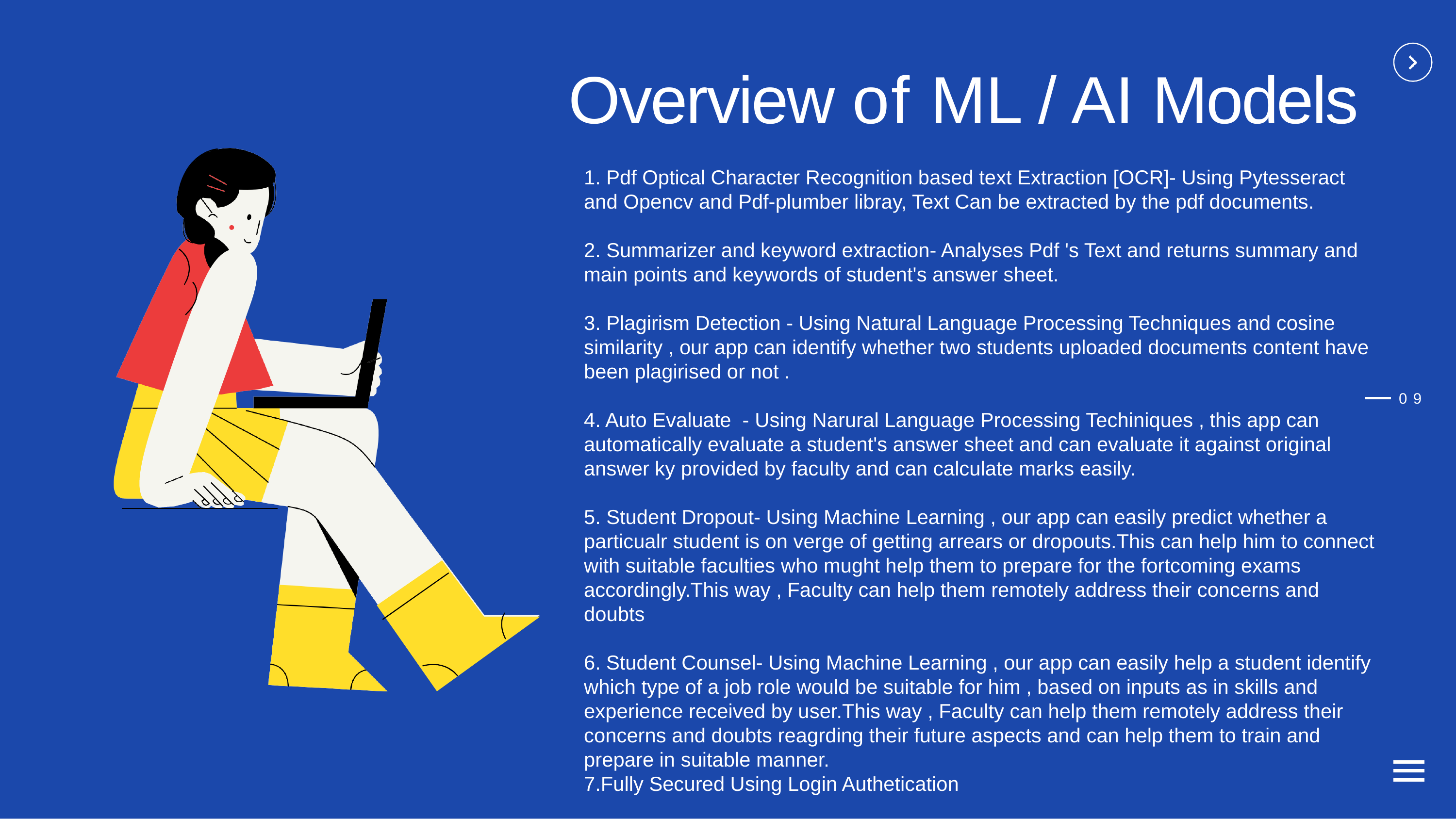

# Overview of ML / AI Models

1. Pdf Optical Character Recognition based text Extraction [OCR]- Using Pytesseract and Opencv and Pdf-plumber libray, Text Can be extracted by the pdf documents.

2. Summarizer and keyword extraction- Analyses Pdf 's Text and returns summary and main points and keywords of student's answer sheet.

3. Plagirism Detection - Using Natural Language Processing Techniques and cosine similarity , our app can identify whether two students uploaded documents content have been plagirised or not .

4. Auto Evaluate  - Using Narural Language Processing Techiniques , this app can automatically evaluate a student's answer sheet and can evaluate it against original answer ky provided by faculty and can calculate marks easily.

5. Student Dropout- Using Machine Learning , our app can easily predict whether a particualr student is on verge of getting arrears or dropouts.This can help him to connect with suitable faculties who mught help them to prepare for the fortcoming exams accordingly.This way , Faculty can help them remotely address their concerns and doubts

6. Student Counsel- Using Machine Learning , our app can easily help a student identify which type of a job role would be suitable for him , based on inputs as in skills and experience received by user.This way , Faculty can help them remotely address their concerns and doubts reagrding their future aspects and can help them to train and prepare in suitable manner.
7.Fully Secured Using Login Authetication

09